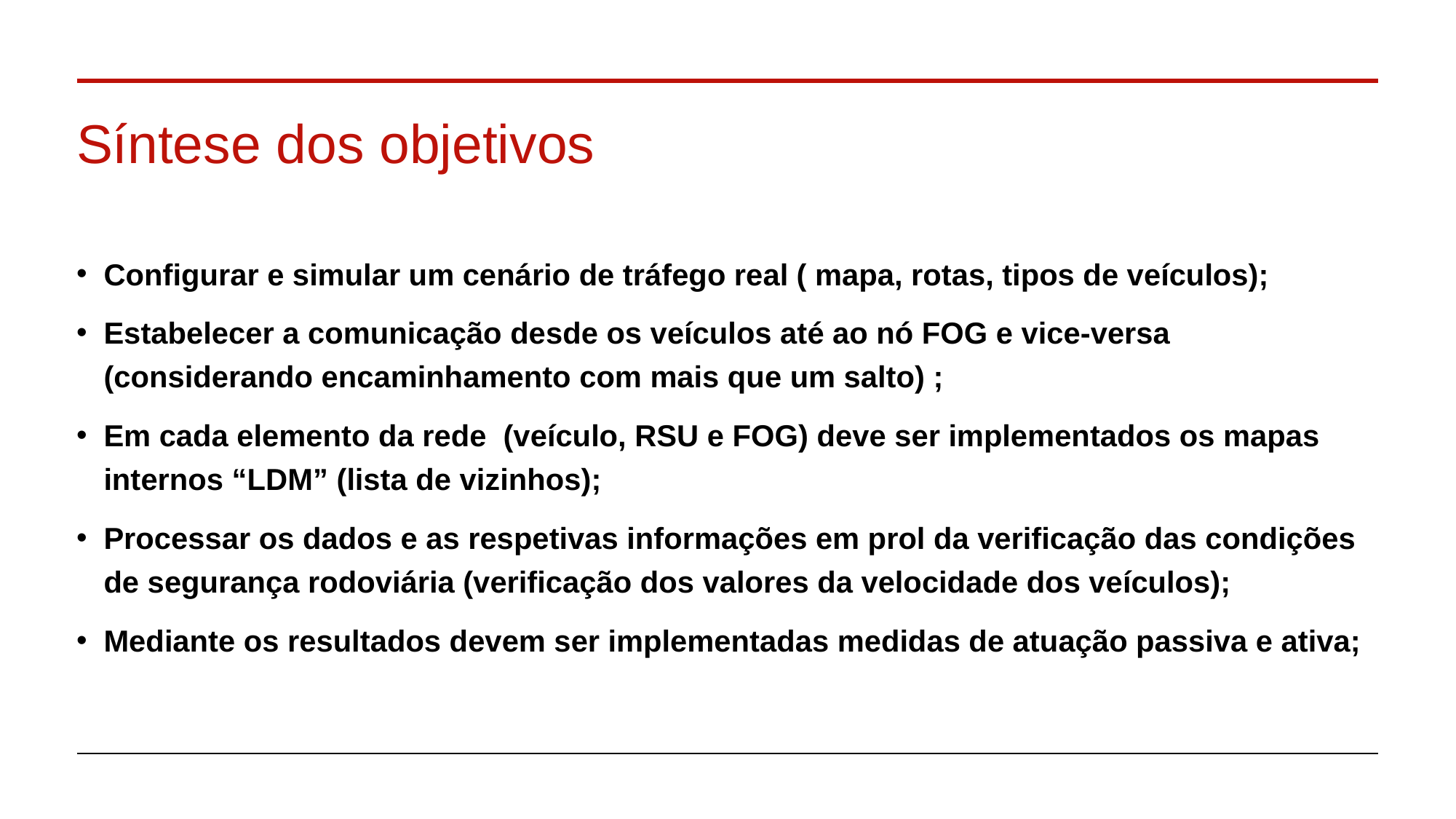

# Síntese dos objetivos
Configurar e simular um cenário de tráfego real ( mapa, rotas, tipos de veículos);
Estabelecer a comunicação desde os veículos até ao nó FOG e vice-versa (considerando encaminhamento com mais que um salto) ;
Em cada elemento da rede  (veículo, RSU e FOG) deve ser implementados os mapas internos “LDM” (lista de vizinhos);
Processar os dados e as respetivas informações em prol da verificação das condições de segurança rodoviária (verificação dos valores da velocidade dos veículos);
Mediante os resultados devem ser implementadas medidas de atuação passiva e ativa;